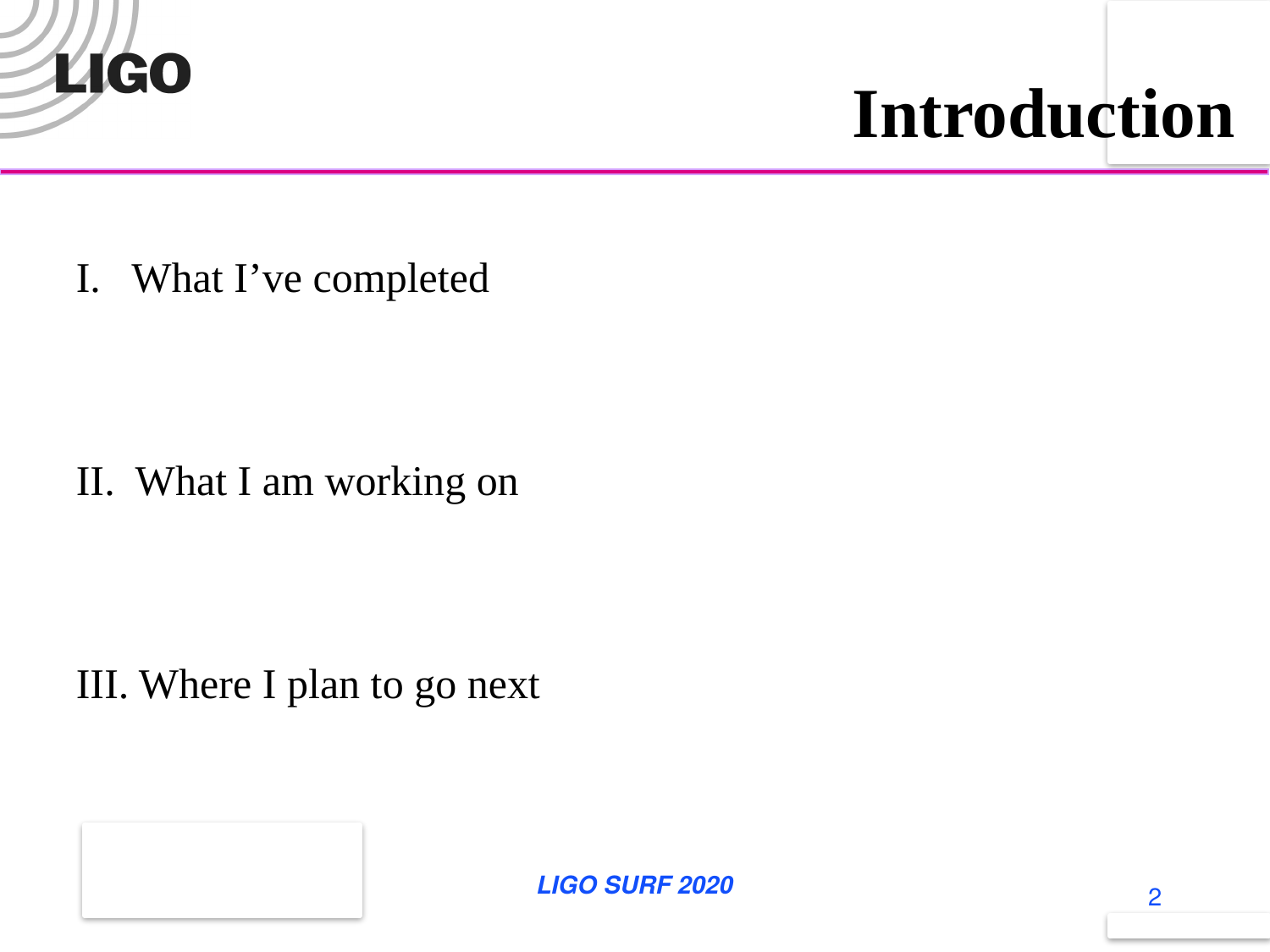

Introduction
I.   What I’ve completed

II.  What I am working on

III. Where I plan to go next

LIGO SURF 2020
2